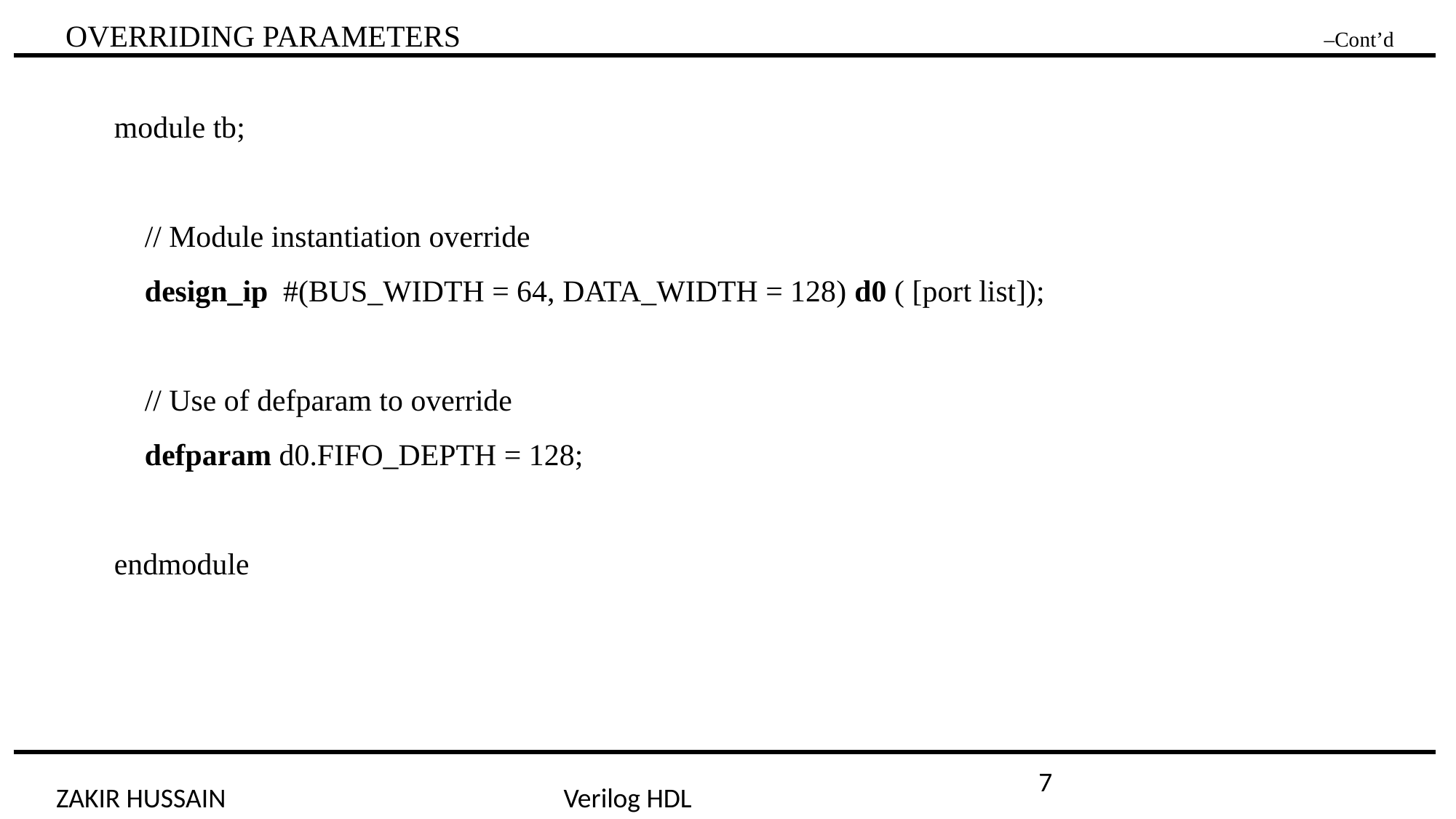

OVERRIDING PARAMETERS                                                                                                                 –Cont’d
module tb;

    // Module instantiation override
    design_ip  #(BUS_WIDTH = 64, DATA_WIDTH = 128) d0 ( [port list]);

    // Use of defparam to override
    defparam d0.FIFO_DEPTH = 128;

endmodule
7